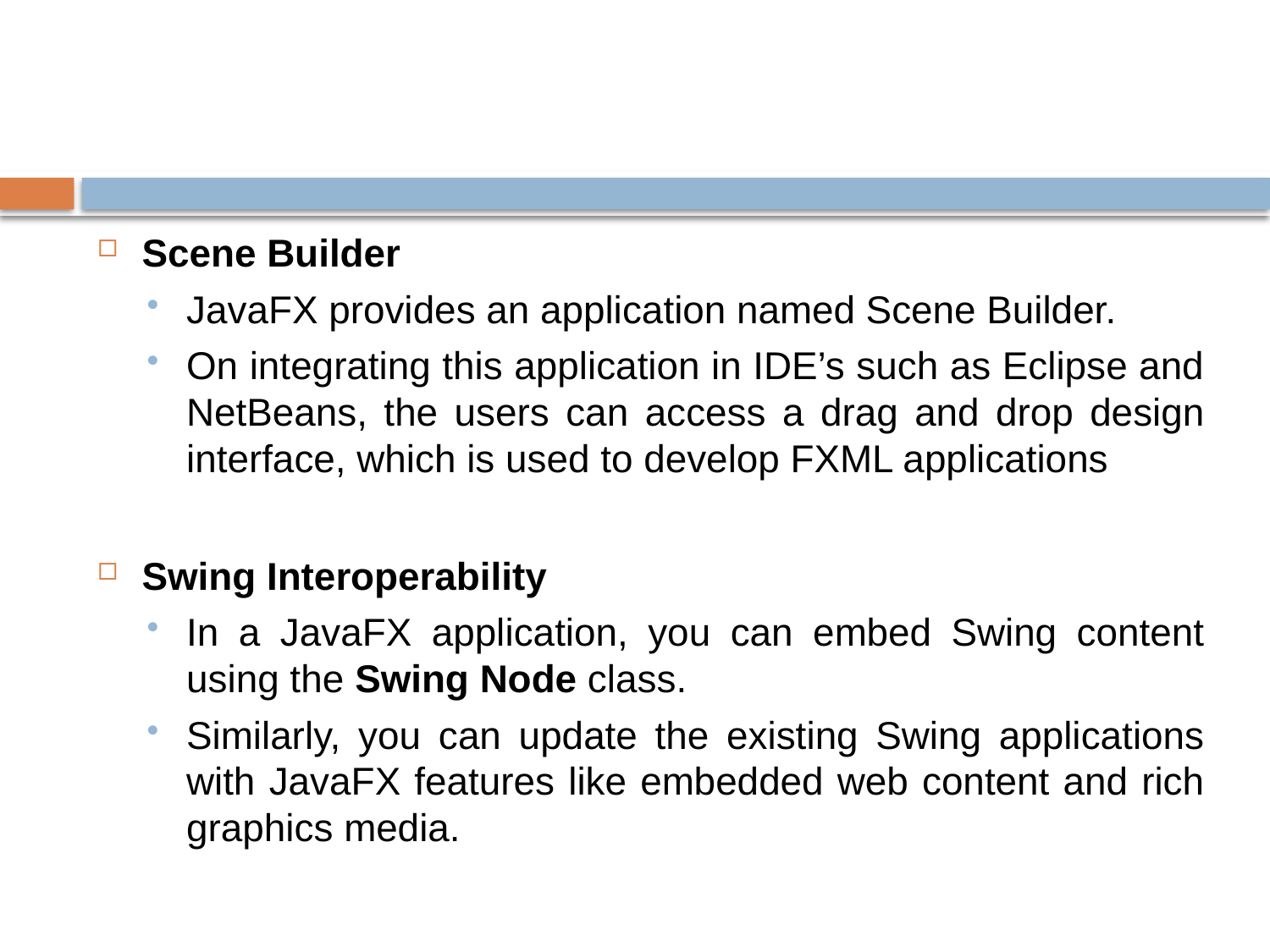

#
Scene Builder
JavaFX provides an application named Scene Builder.
On integrating this application in IDE’s such as Eclipse and NetBeans, the users can access a drag and drop design interface, which is used to develop FXML applications

Swing Interoperability
In a JavaFX application, you can embed Swing content using the Swing Node class.
Similarly, you can update the existing Swing applications with JavaFX features like embedded web content and rich graphics media.